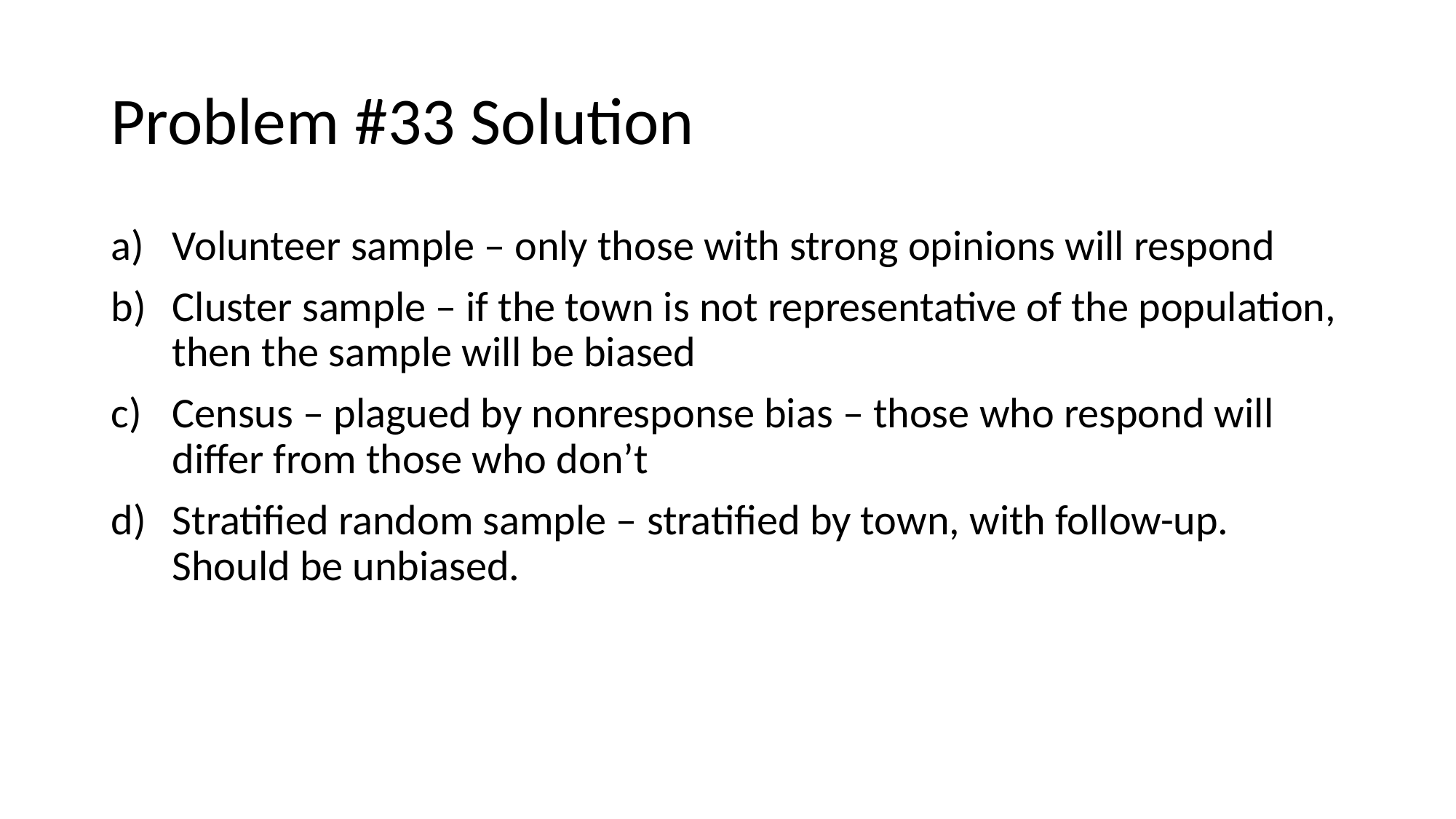

# Problem #33 Solution
Volunteer sample – only those with strong opinions will respond
Cluster sample – if the town is not representative of the population, then the sample will be biased
Census – plagued by nonresponse bias – those who respond will differ from those who don’t
Stratified random sample – stratified by town, with follow-up.  Should be unbiased.